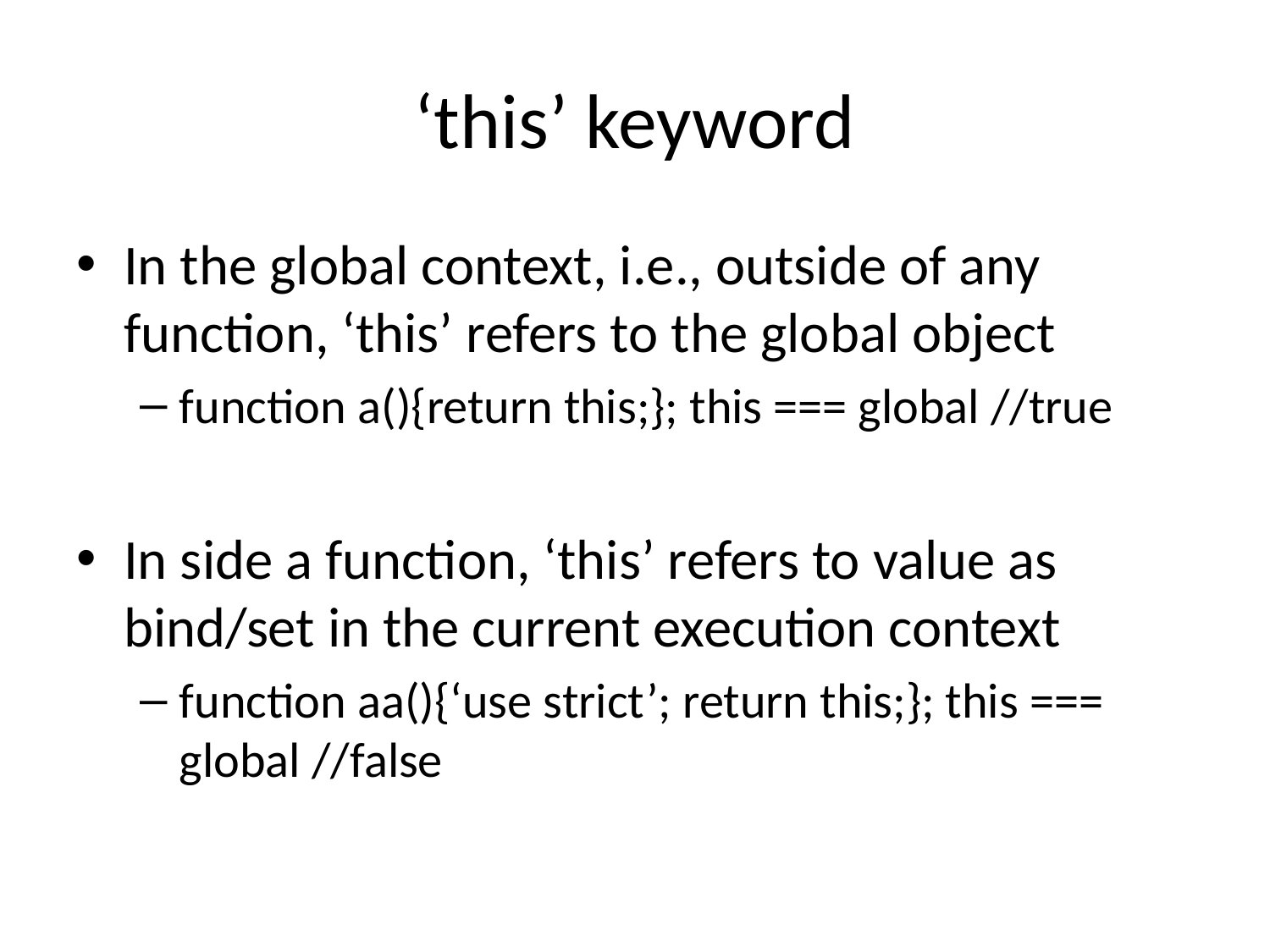

# ‘this’ keyword
In the global context, i.e., outside of any function, ‘this’ refers to the global object
function a(){return this;}; this === global //true

In side a function, ‘this’ refers to value as bind/set in the current execution context
function aa(){‘use strict’; return this;}; this === global //false